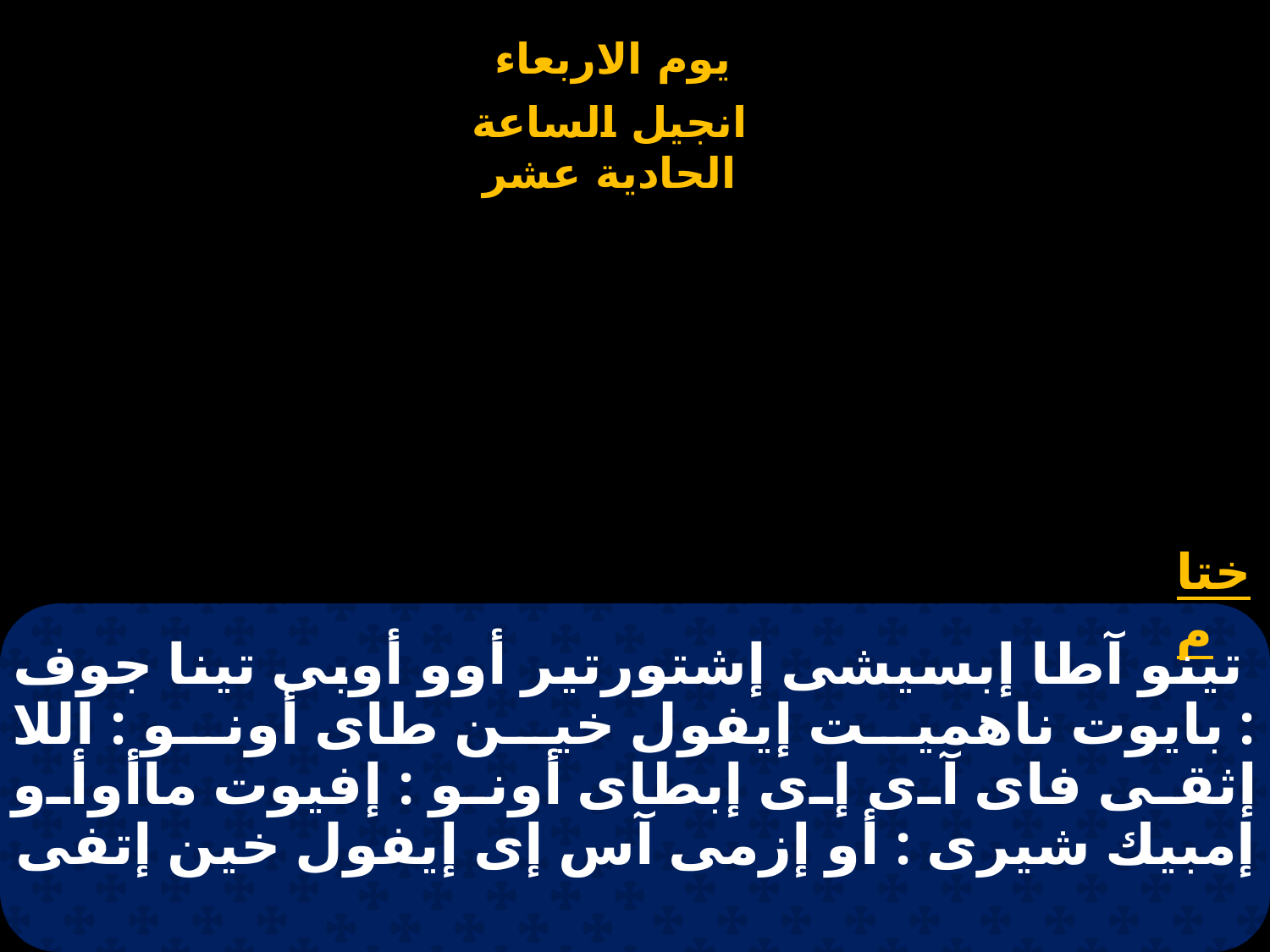

# تينو آطا إبسيشى إشتورتير أوو أوبى تينا جوف : بايوت ناهميت إيفول خين طاى أونو : اللا إثقى فاى آى إى إبطاى أونو : إفيوت ماأوأو إمبيك شيرى : أو إزمى آس إى إيفول خين إتفى